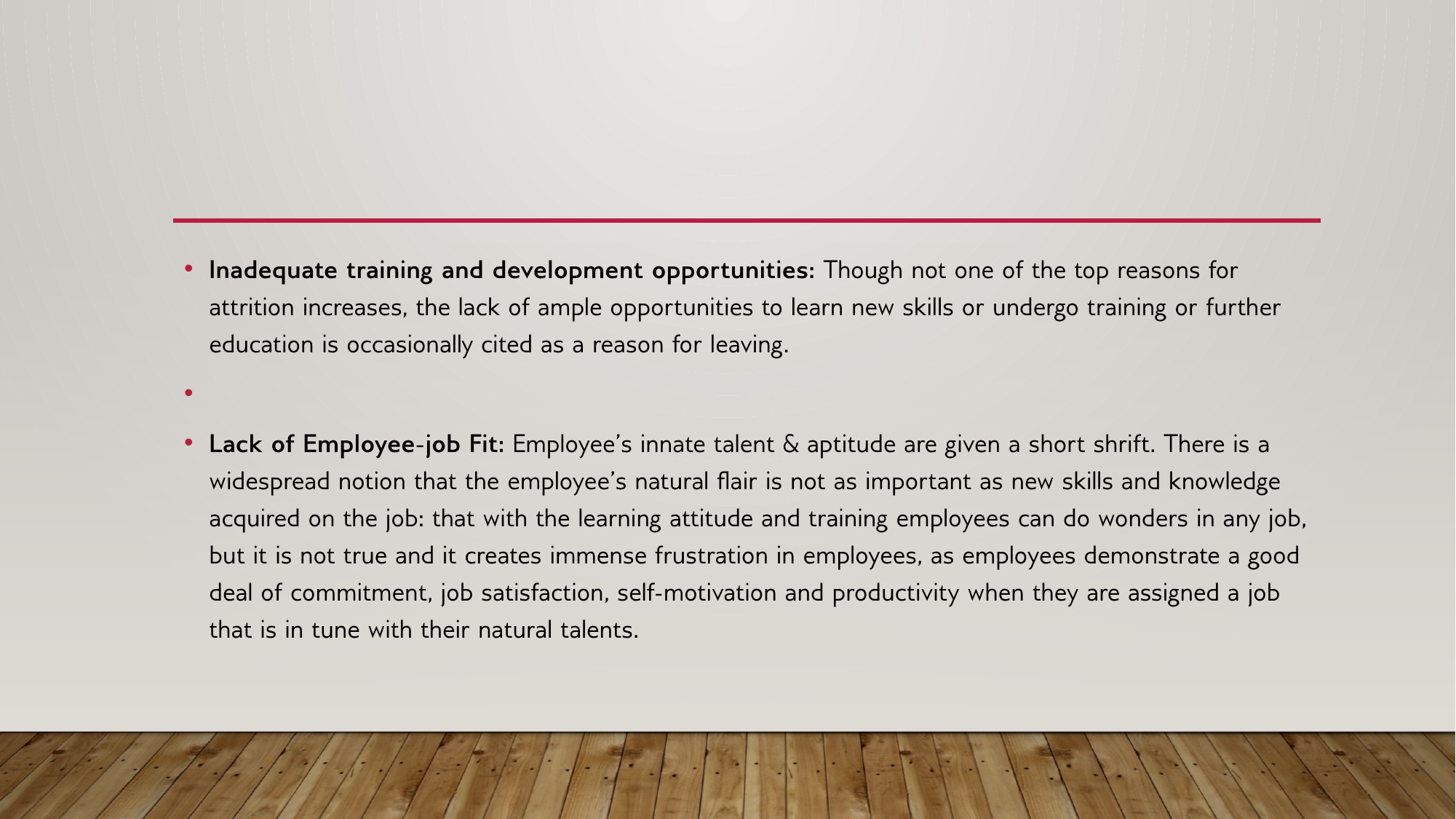

#
Inadequate training and development opportunities: Though not one of the top reasons for attrition increases, the lack of ample opportunities to learn new skills or undergo training or further education is occasionally cited as a reason for leaving.

Lack of Employee-job Fit: Employee’s innate talent & aptitude are given a short shrift. There is a widespread notion that the employee’s natural flair is not as important as new skills and knowledge acquired on the job: that with the learning attitude and training employees can do wonders in any job, but it is not true and it creates immense frustration in employees, as employees demonstrate a good deal of commitment, job satisfaction, self-motivation and productivity when they are assigned a job that is in tune with their natural talents.